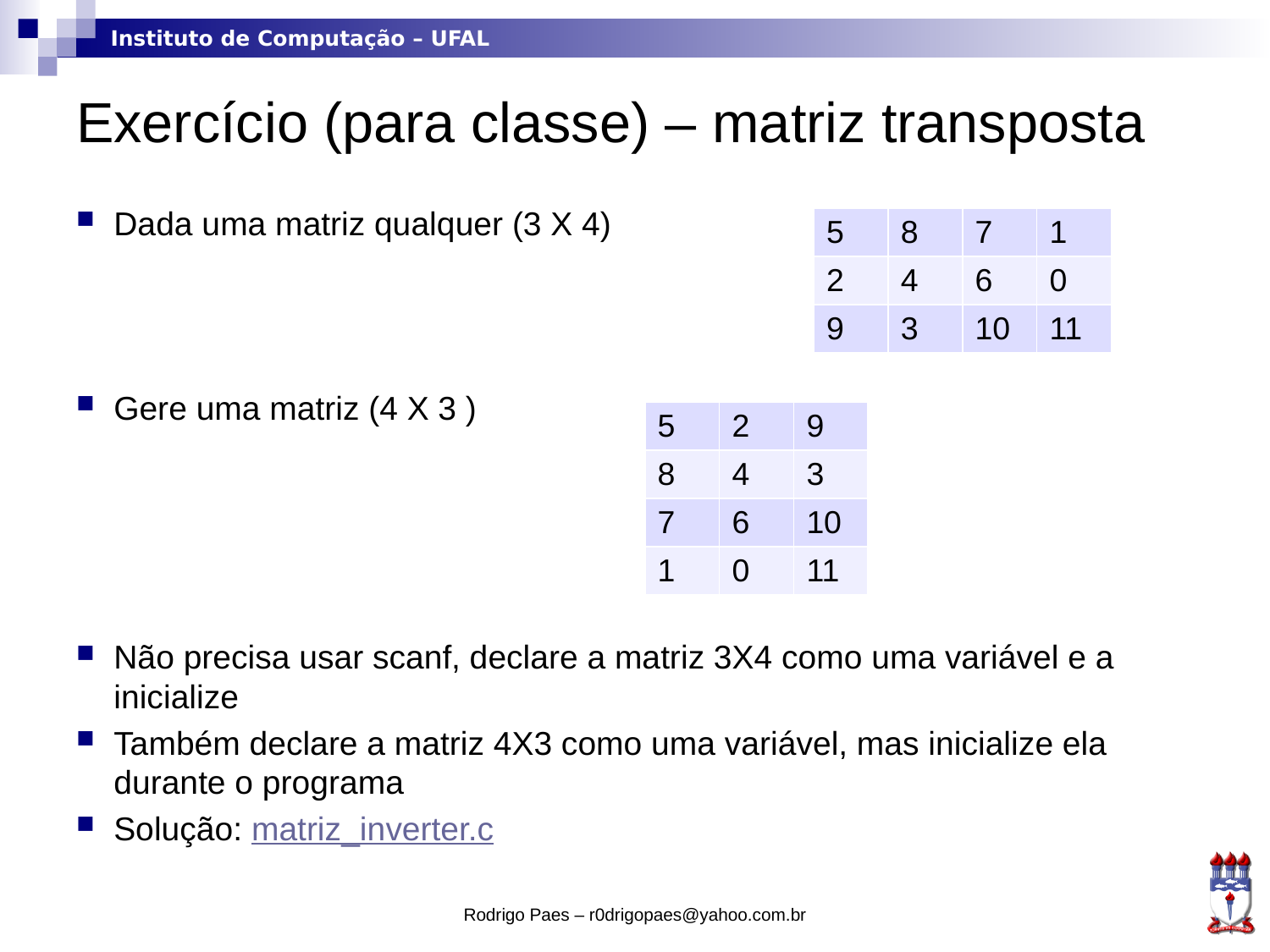

# Exercício (para classe) – matriz transposta
Dada uma matriz qualquer (3 X 4)

Gere uma matriz (4 X 3 )

Não precisa usar scanf, declare a matriz 3X4 como uma variável e a inicialize
Também declare a matriz 4X3 como uma variável, mas inicialize ela durante o programa
Solução: matriz_inverter.c
| 5 | 8 | 7 | 1 |
| --- | --- | --- | --- |
| 2 | 4 | 6 | 0 |
| 9 | 3 | 10 | 11 |
| 5 | 2 | 9 |
| --- | --- | --- |
| 8 | 4 | 3 |
| 7 | 6 | 10 |
| 1 | 0 | 11 |

Rodrigo Paes – r0drigopaes@yahoo.com.br